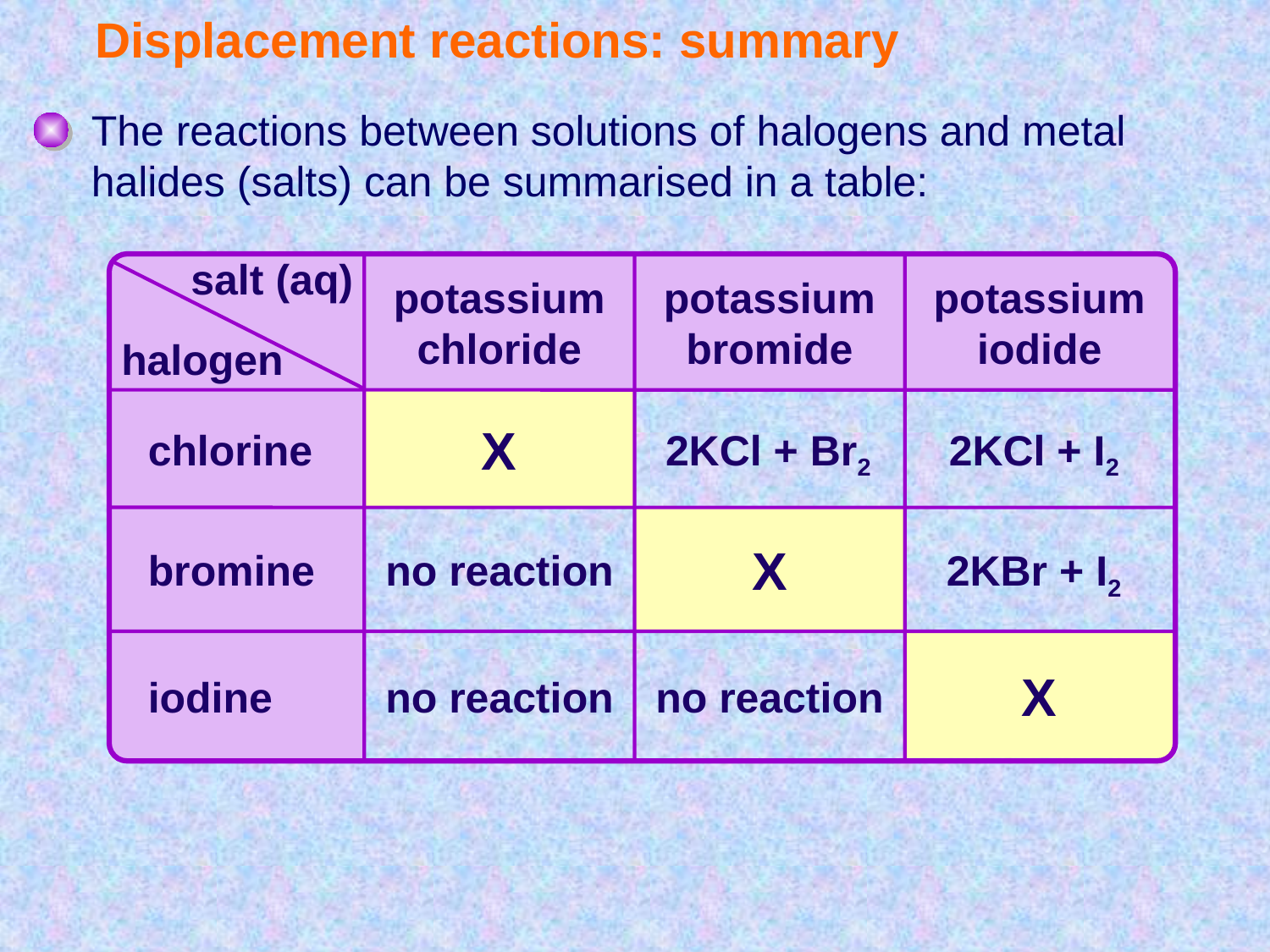

# Displacement reactions: summary
The reactions between solutions of halogens and metal halides (salts) can be summarised in a table:

salt (aq)
potassium
chloride
potassium
bromide
potassium
iodide

halogen
chlorine
bromine
iodine
X
2KCl + Br2
2KCl + I2
X
no reaction
2KBr + I2
X
no reaction
no reaction